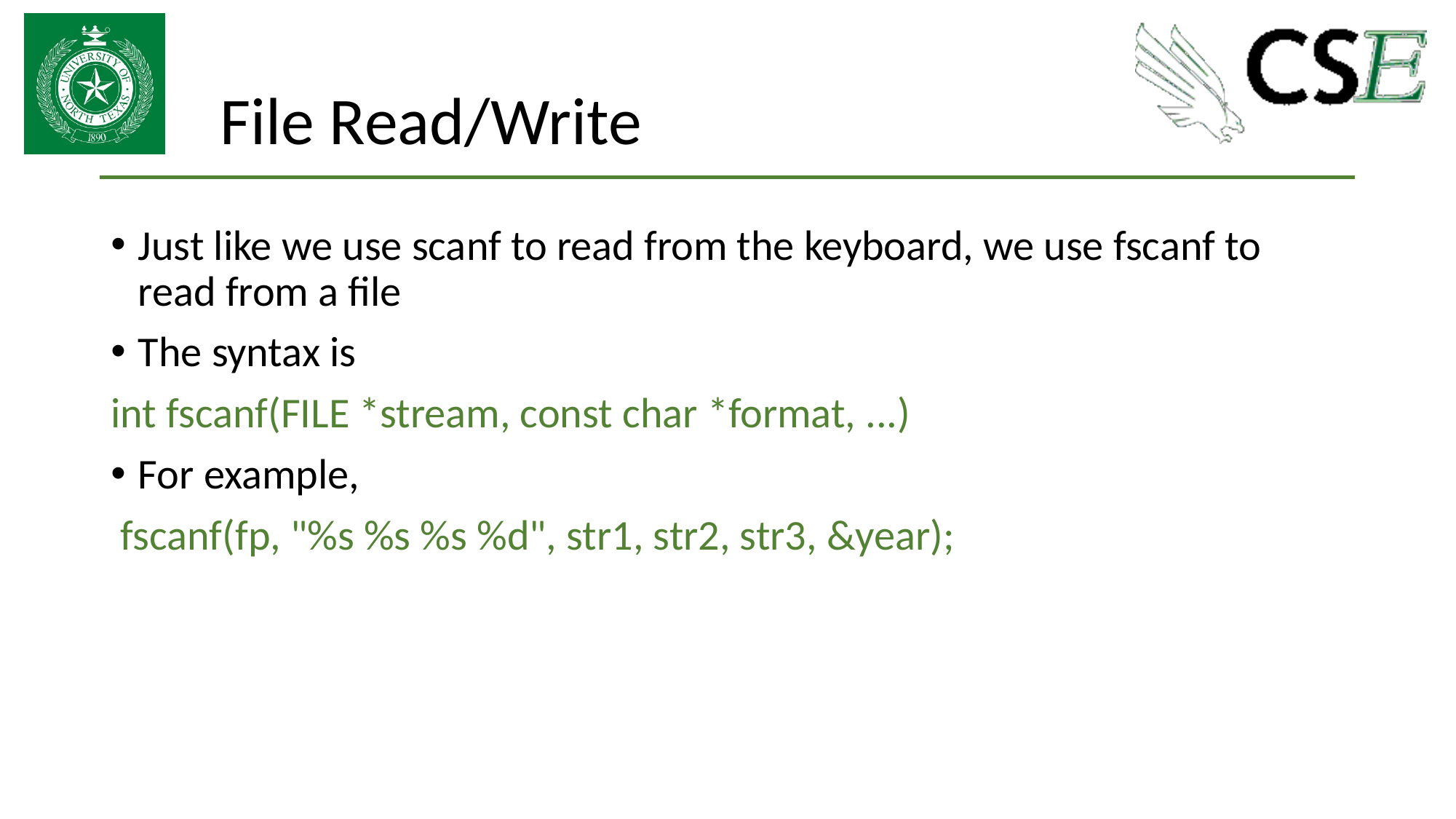

# File Read/Write
Just like we use scanf to read from the keyboard, we use fscanf to read from a file
The syntax is
int fscanf(FILE *stream, const char *format, ...)
For example,
 fscanf(fp, "%s %s %s %d", str1, str2, str3, &year);